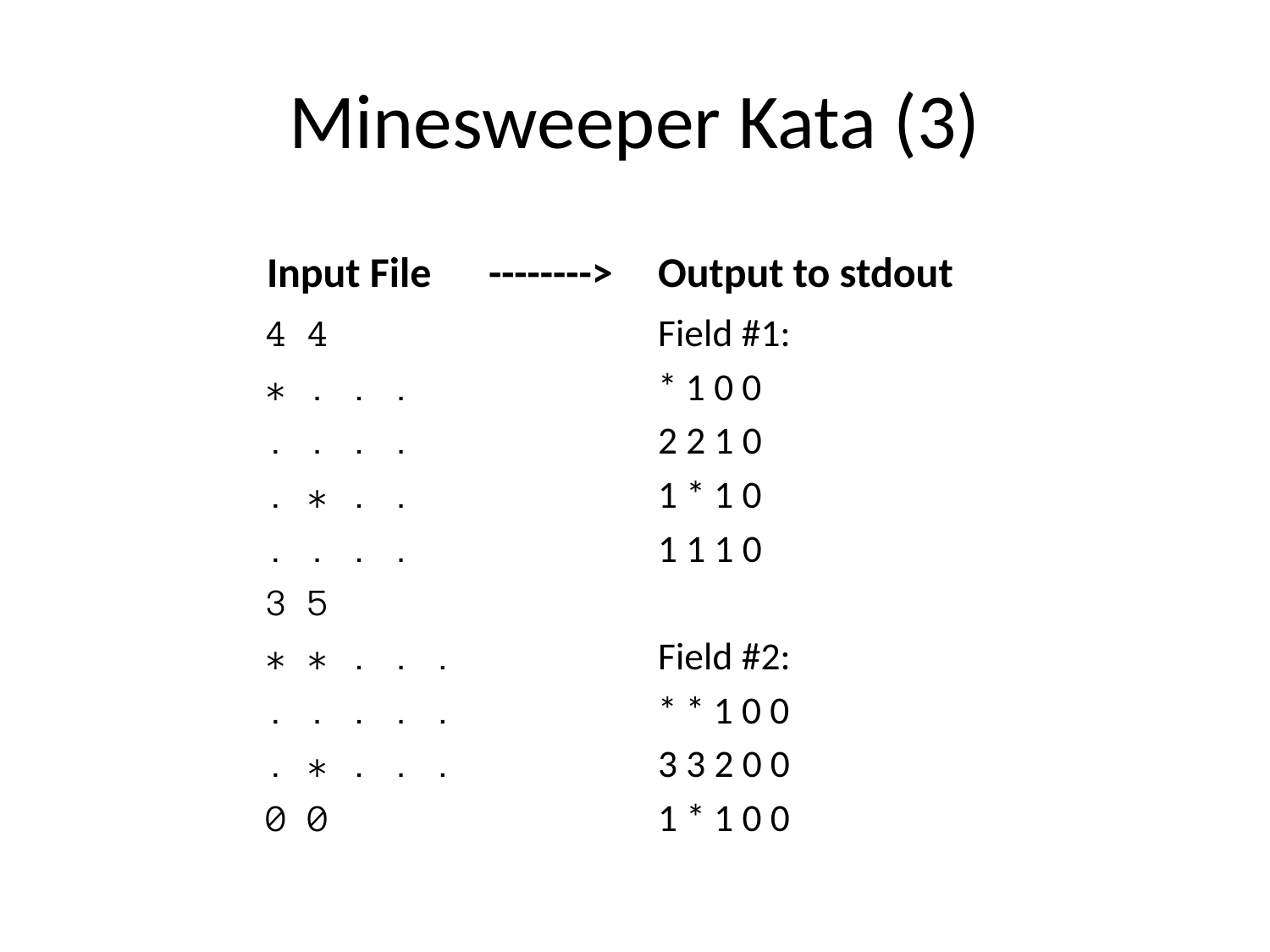

# Minesweeper Kata (3)
Input File      -------->
Output to stdout
4 4
* . . .
. . . .
. * . .
. . . .
3 5
* * . . .
. . . . .
. * . . .
0 0
Field #1:
* 1 0 0
2 2 1 0
1 * 1 0
1 1 1 0

Field #2:
* * 1 0 0
3 3 2 0 0
1 * 1 0 0